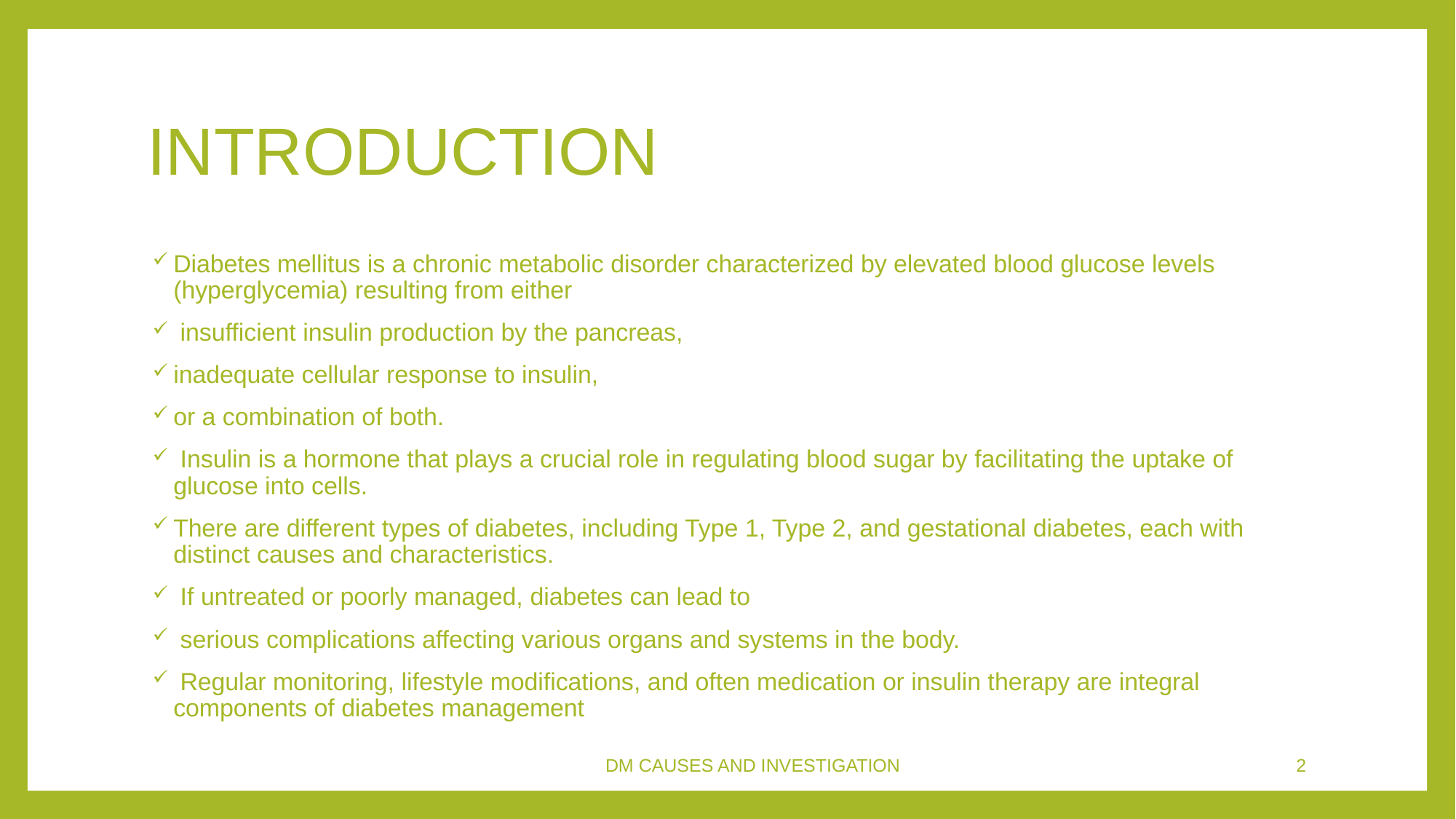

# INTRODUCTION
Diabetes mellitus is a chronic metabolic disorder characterized by elevated blood glucose levels (hyperglycemia) resulting from either
 insufficient insulin production by the pancreas,
inadequate cellular response to insulin,
or a combination of both.
 Insulin is a hormone that plays a crucial role in regulating blood sugar by facilitating the uptake of glucose into cells.
There are different types of diabetes, including Type 1, Type 2, and gestational diabetes, each with distinct causes and characteristics.
 If untreated or poorly managed, diabetes can lead to
 serious complications affecting various organs and systems in the body.
 Regular monitoring, lifestyle modifications, and often medication or insulin therapy are integral components of diabetes management
DM CAUSES AND INVESTIGATION
2